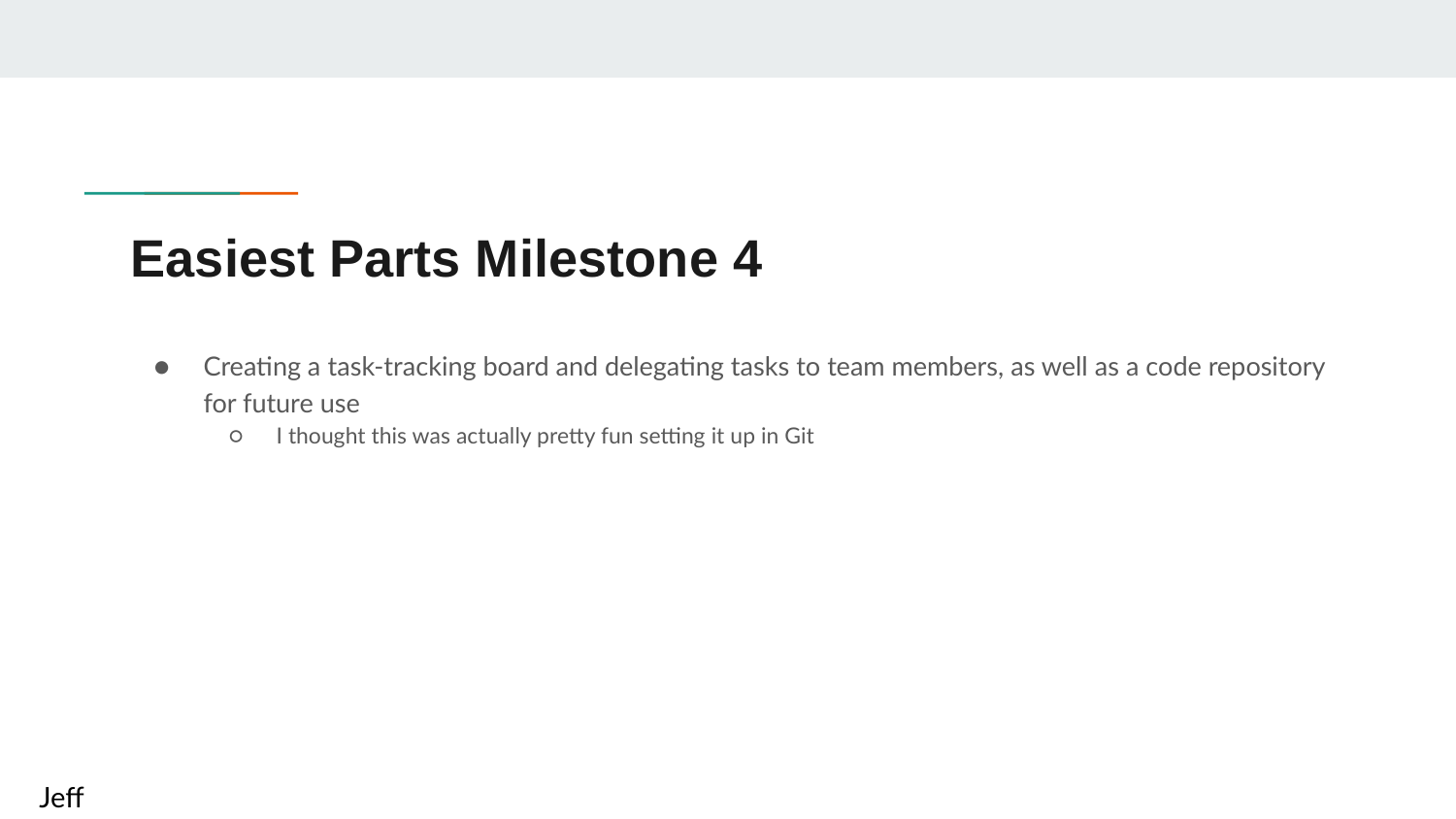

# Easiest Parts Milestone 4
Creating a task-tracking board and delegating tasks to team members, as well as a code repository for future use
I thought this was actually pretty fun setting it up in Git

Jeff